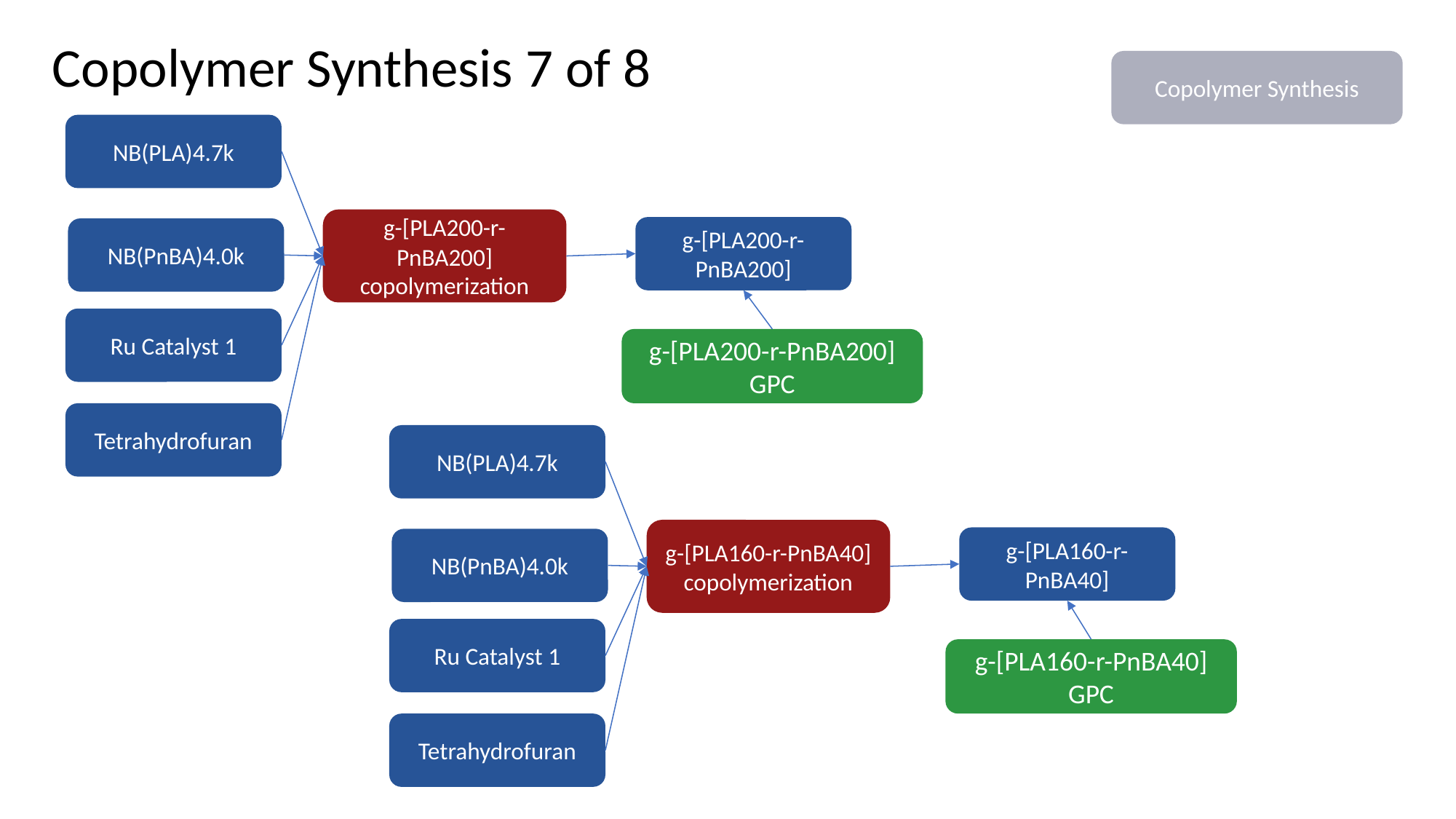

Copolymer Synthesis 7 of 8
Copolymer Synthesis
NB(PLA)4.7k
g-[PLA200-r-PnBA200]
copolymerization
g-[PLA200-r-PnBA200]
NB(PnBA)4.0k
Ru Catalyst 1
g-[PLA200-r-PnBA200]
GPC
Tetrahydrofuran
NB(PLA)4.7k
g-[PLA160-r-PnBA40]
copolymerization
g-[PLA160-r-PnBA40]
NB(PnBA)4.0k
Ru Catalyst 1
g-[PLA160-r-PnBA40]
GPC
Tetrahydrofuran